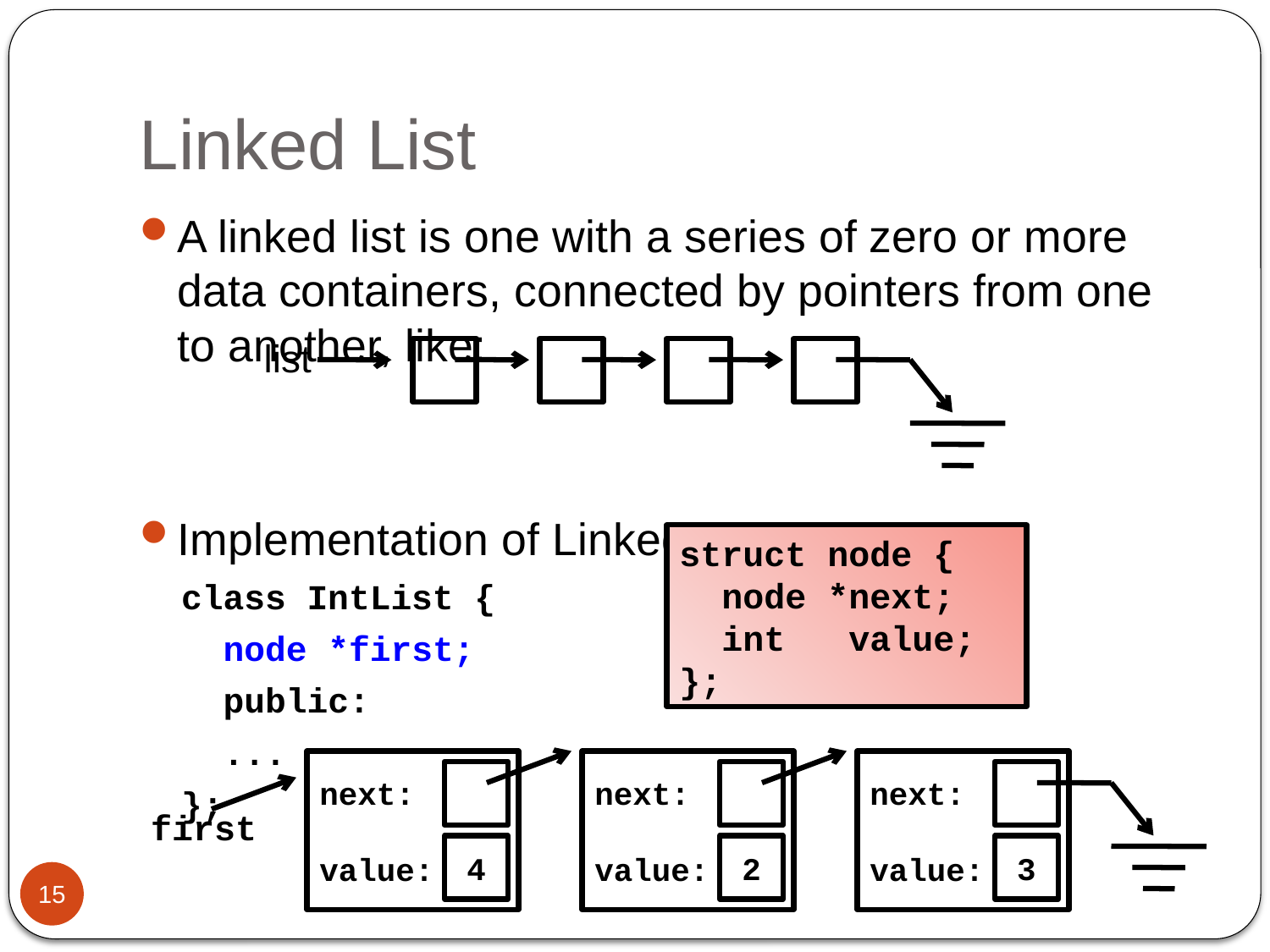

# Linked List
A linked list is one with a series of zero or more data containers, connected by pointers from one to another, like:

Implementation of Linked List
  class IntList {
    node *first;
    public:
    ...
  };
list

struct node {
  node *next;
  int   value;
};
next:

value:
next:

value:
next:

value:

4
2
3
first
15